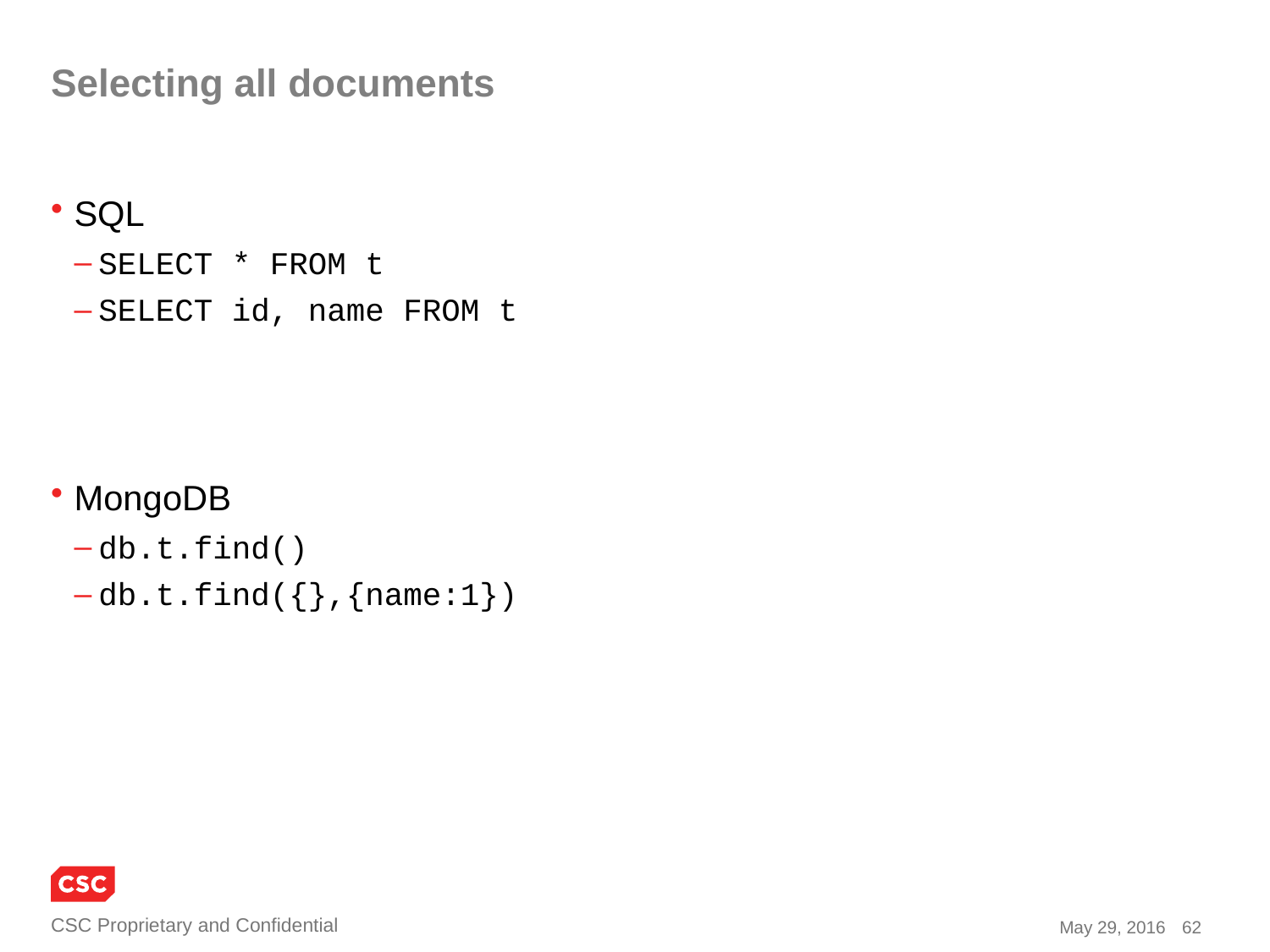

# Selecting all documents
SQL
SELECT * FROM t
SELECT id, name FROM t

MongoDB
db.t.find()
db.t.find({},{name:1})